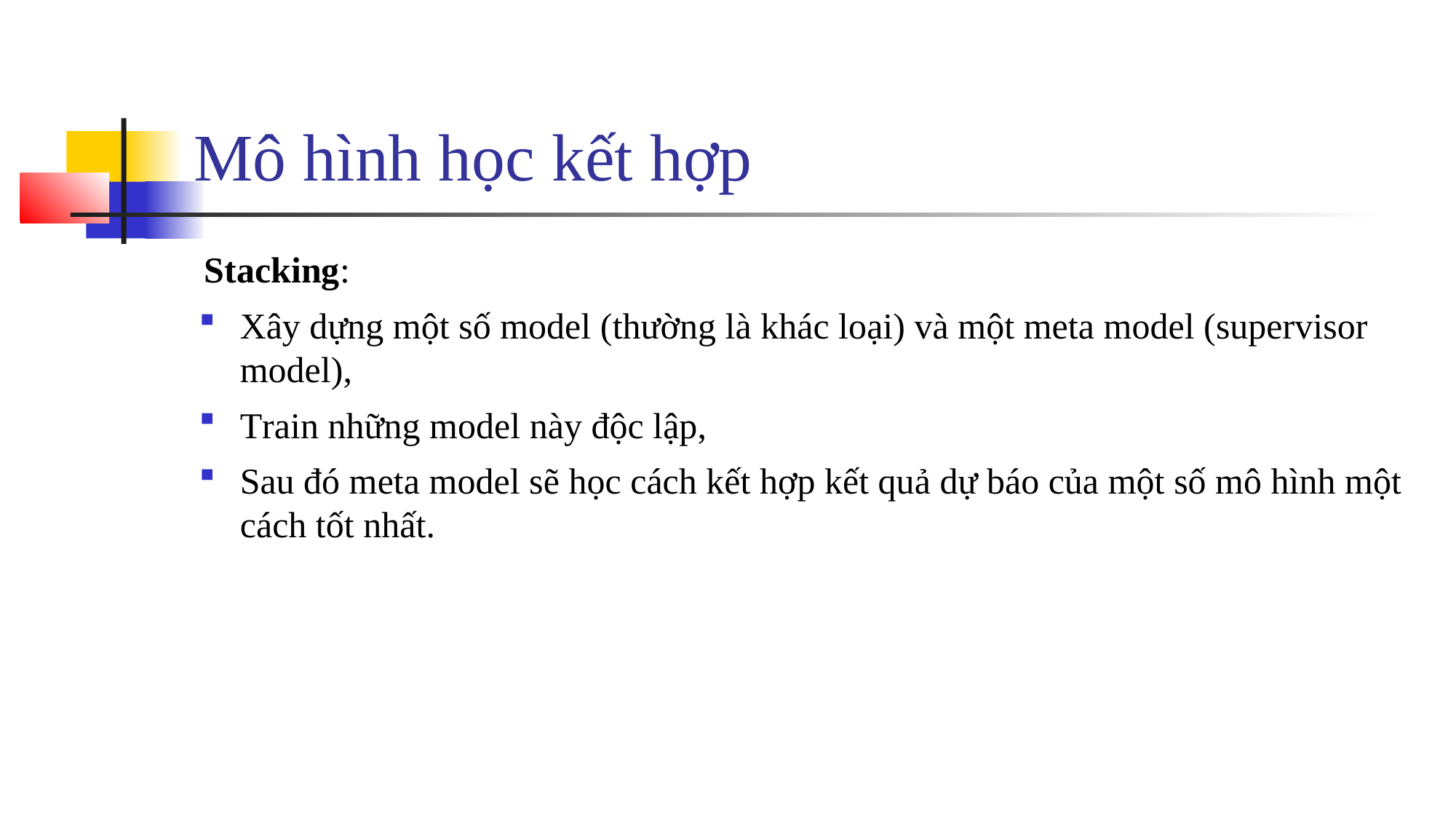

# Mô hình học kết hợp
Stacking:
Xây dựng một số model (thường là khác loại) và một meta model (supervisor model),
Train những model này độc lập,
Sau đó meta model sẽ học cách kết hợp kết quả dự báo của một số mô hình một cách tốt nhất.